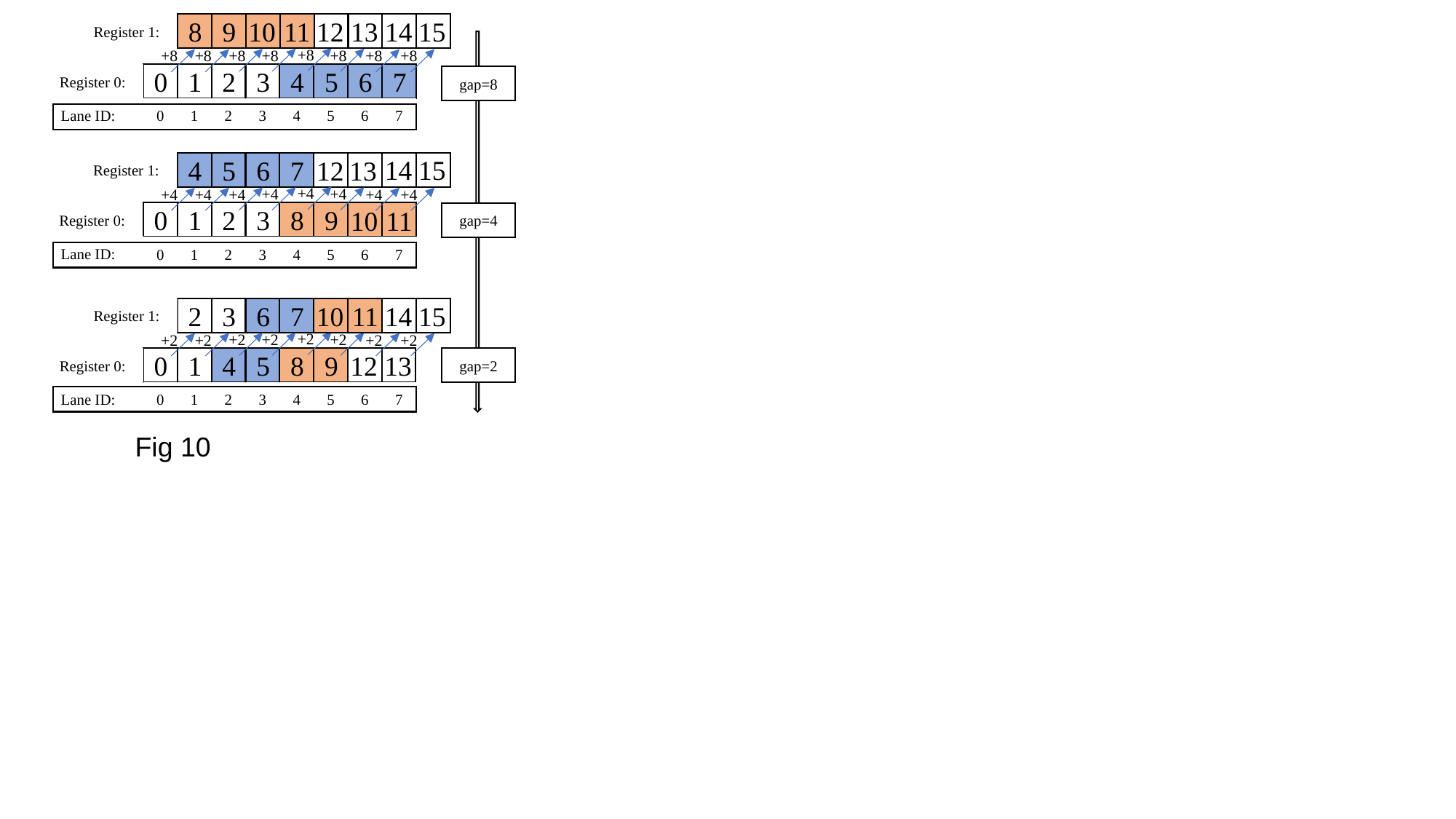

12
13
14
15

10
11
8
9

Register 1:

gap=8
gap=4
gap=2
+8
+8
+8
+8
+8
+8
+8
+8
0
1
2
3
4
5
6
7
Register 0:
Lane ID:
0
1
2
3
4
5
6
7

14
15
12
13
4
5
6
7

Register 1:
+4
+4
+4
+4
+4
+4
+4
+4
10
11
0
1
2
3
8
9

Register 0:
Lane ID:
0
1
2
3
4
5
6
7

14
15

10
11

2
3
6
7
Register 1:
+2
+2
+2
+2
+2
+2
+2
+2
12
13

0
1
4
5
8
9
Register 0:
Lane ID:
0
1
2
3
4
5
6
7

Fig 10